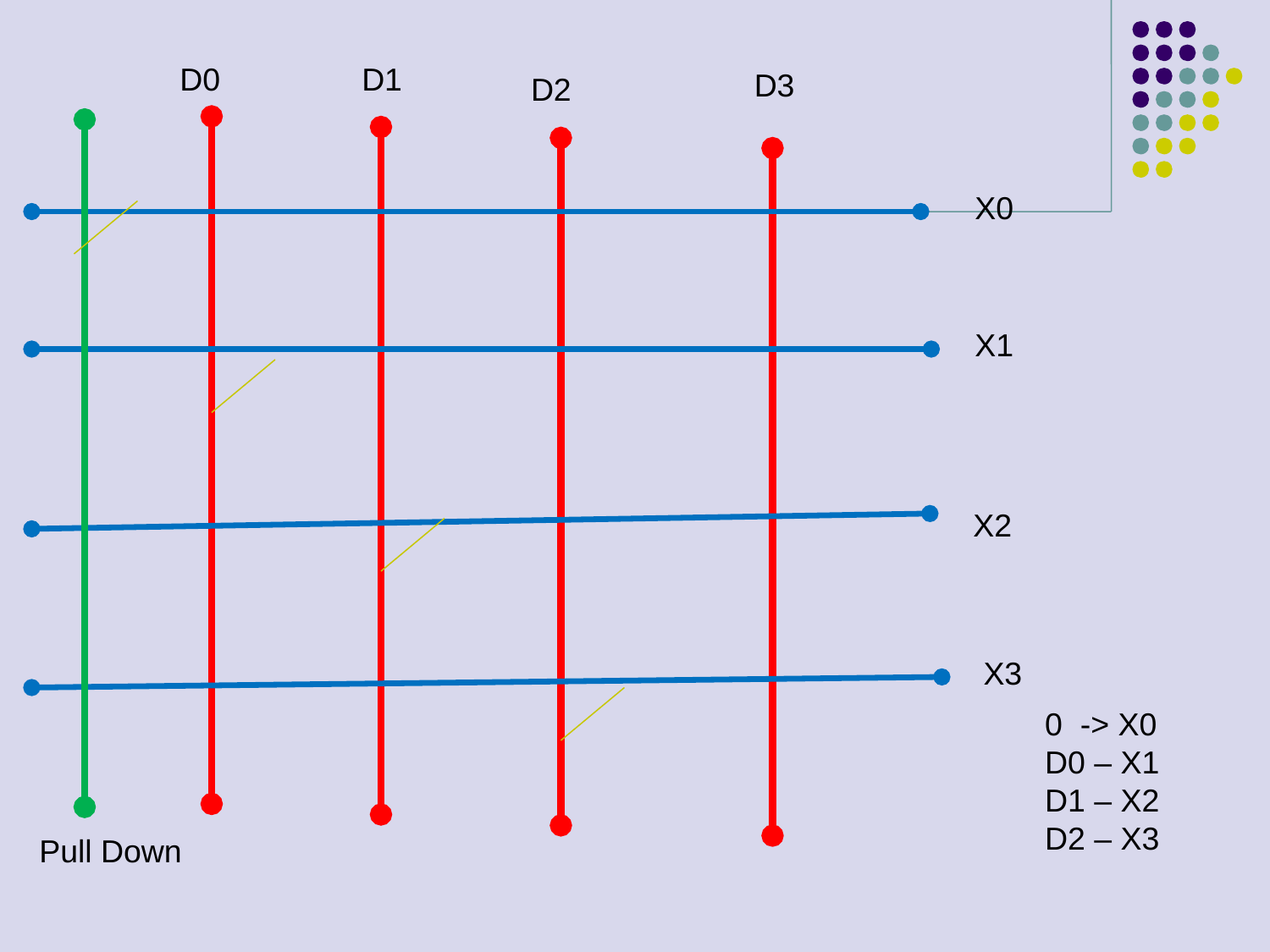

D0
D1
D3
D2
X0
X1
X2
X3
0  -> X0
D0 – X1
D1 – X2
D2 – X3

Pull Down